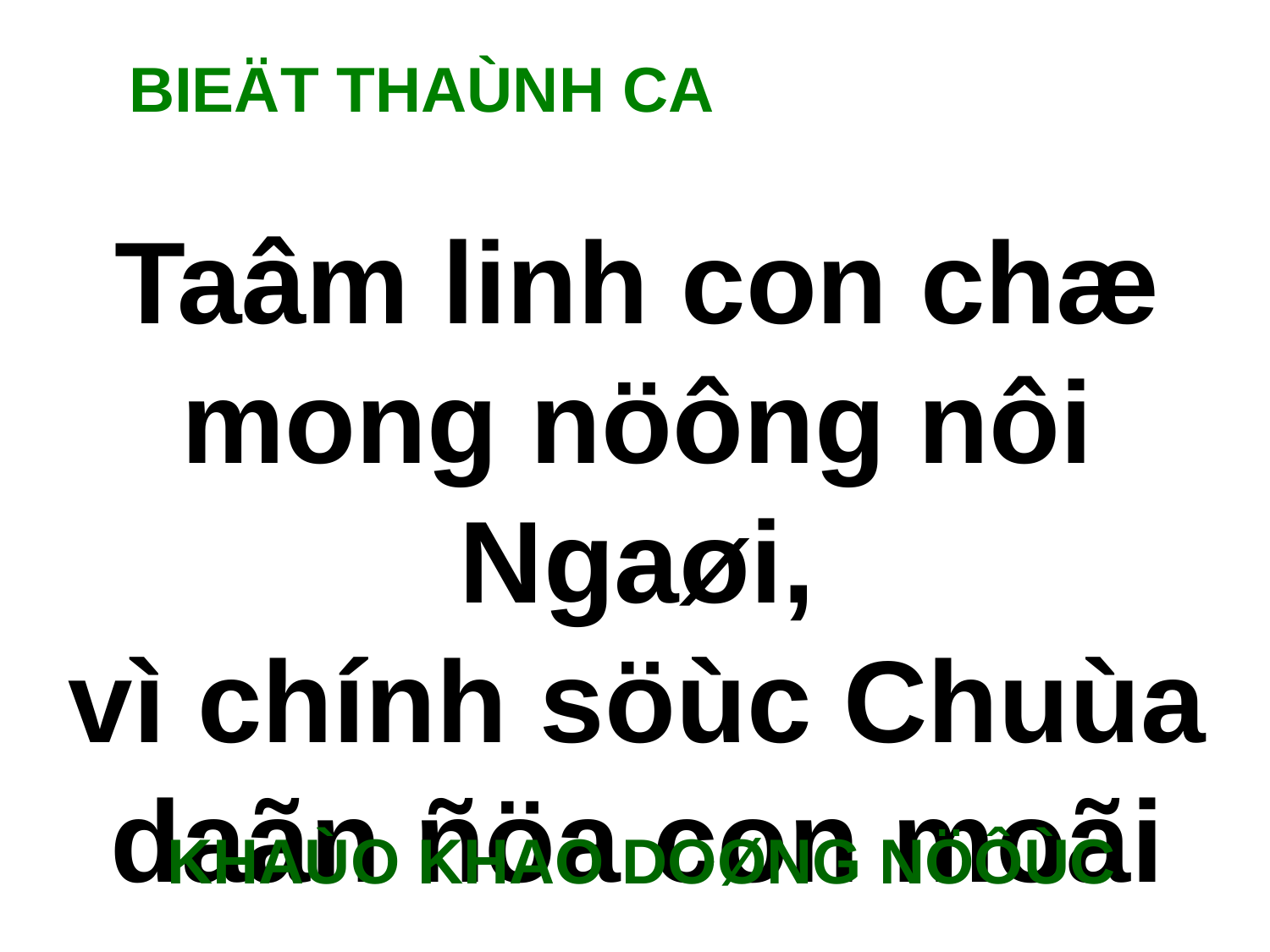

BIEÄT THAÙNH CA
Taâm linh con chæ
mong nöông nôi Ngaøi,
vì chính söùc Chuùa
daãn ñöa con moãi ngaøy.
KHAÙO KHAO DOØNG NÖÔÙC